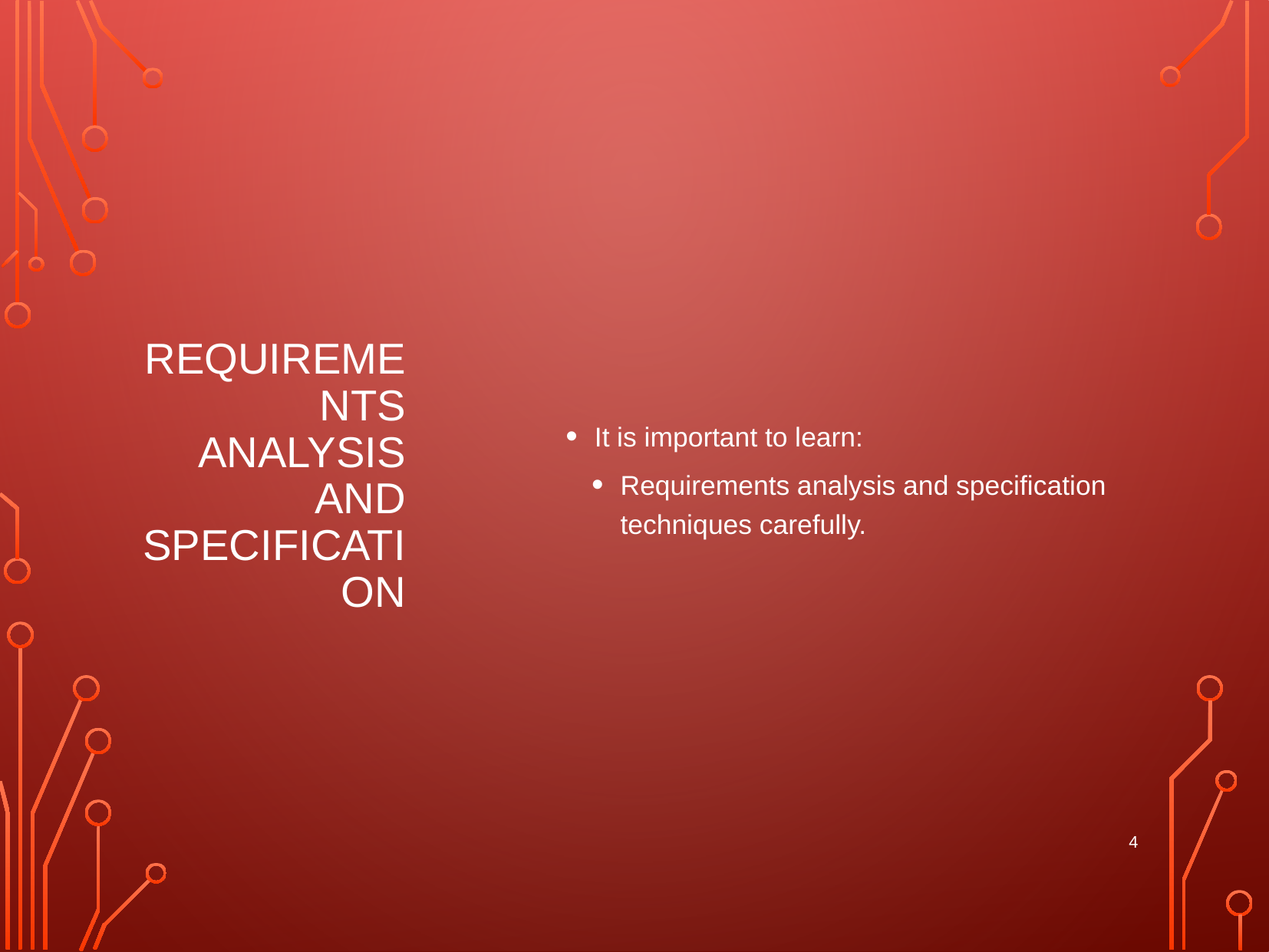

# REQUIREMENTS ANALYSIS AND SPECIFICATION
It is important to learn:
Requirements analysis and specification techniques carefully.
4